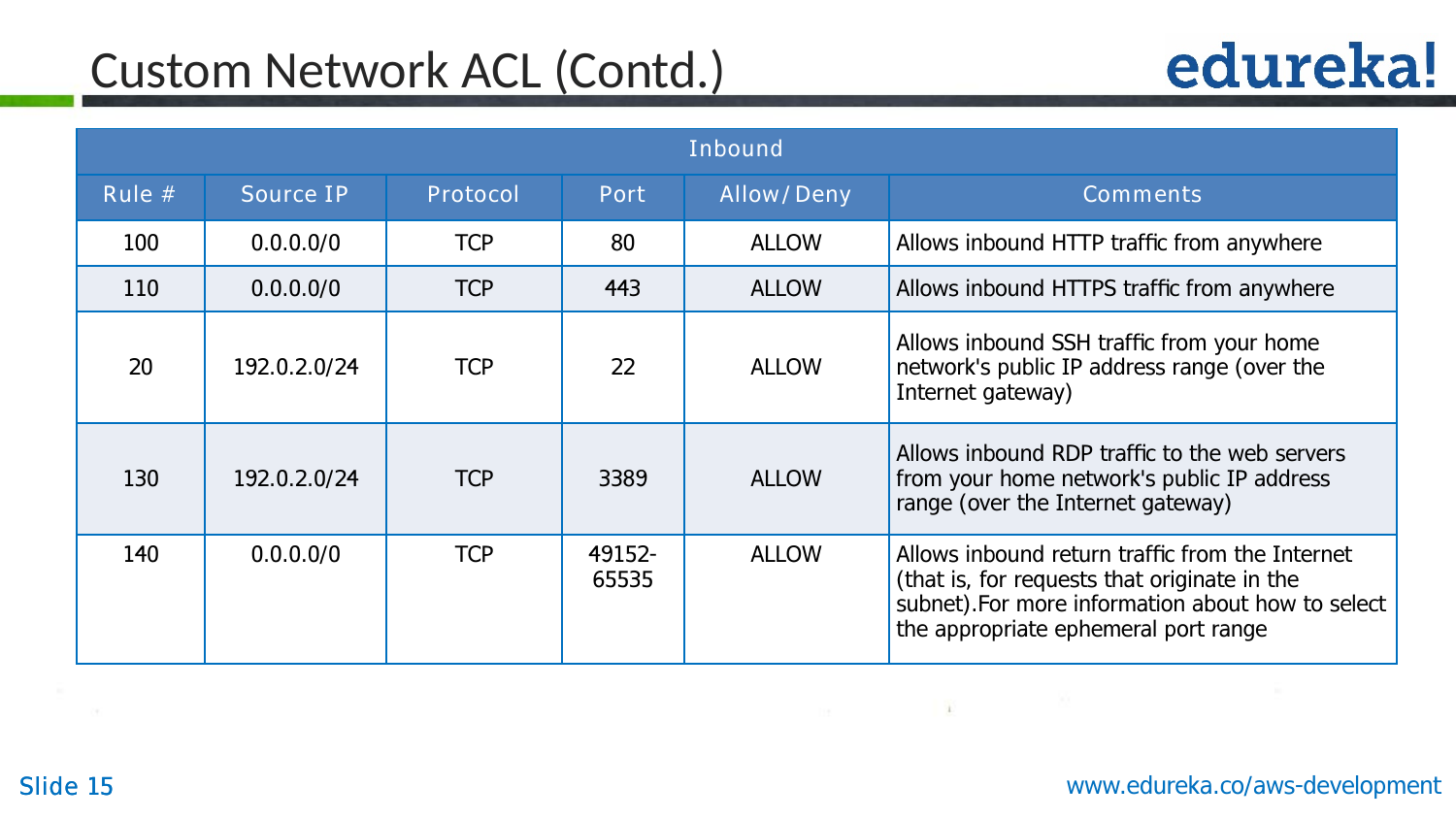

# Custom Network ACL (Contd.)
| Inbound |  |  |  |  |  |
| --- | --- | --- | --- | --- | --- |
| Rule # | Source IP | Protocol | Port | Allow/Deny | Comments |
| 100 | 0.0.0.0/0 | TCP | 80 | ALLOW | Allows inbound HTTP traffic from anywhere |
| 110 | 0.0.0.0/0 | TCP | 443 | ALLOW | Allows inbound HTTPS traffic from anywhere |
| 20 | 192.0.2.0/24 | TCP | 22 | ALLOW | Allows inbound SSH traffic from your home network's public IP address range (over the Internet gateway) |
| 130 | 192.0.2.0/24 | TCP | 3389 | ALLOW | Allows inbound RDP traffic to the web servers from your home network's public IP address range (over the Internet gateway) |
| 140 | 0.0.0.0/0 | TCP | 49152-65535 | ALLOW | Allows inbound return traffic from the Internet (that is, for requests that originate in the subnet).For more information about how to select the appropriate ephemeral port range |
| --- | --- | --- | --- | --- | --- |